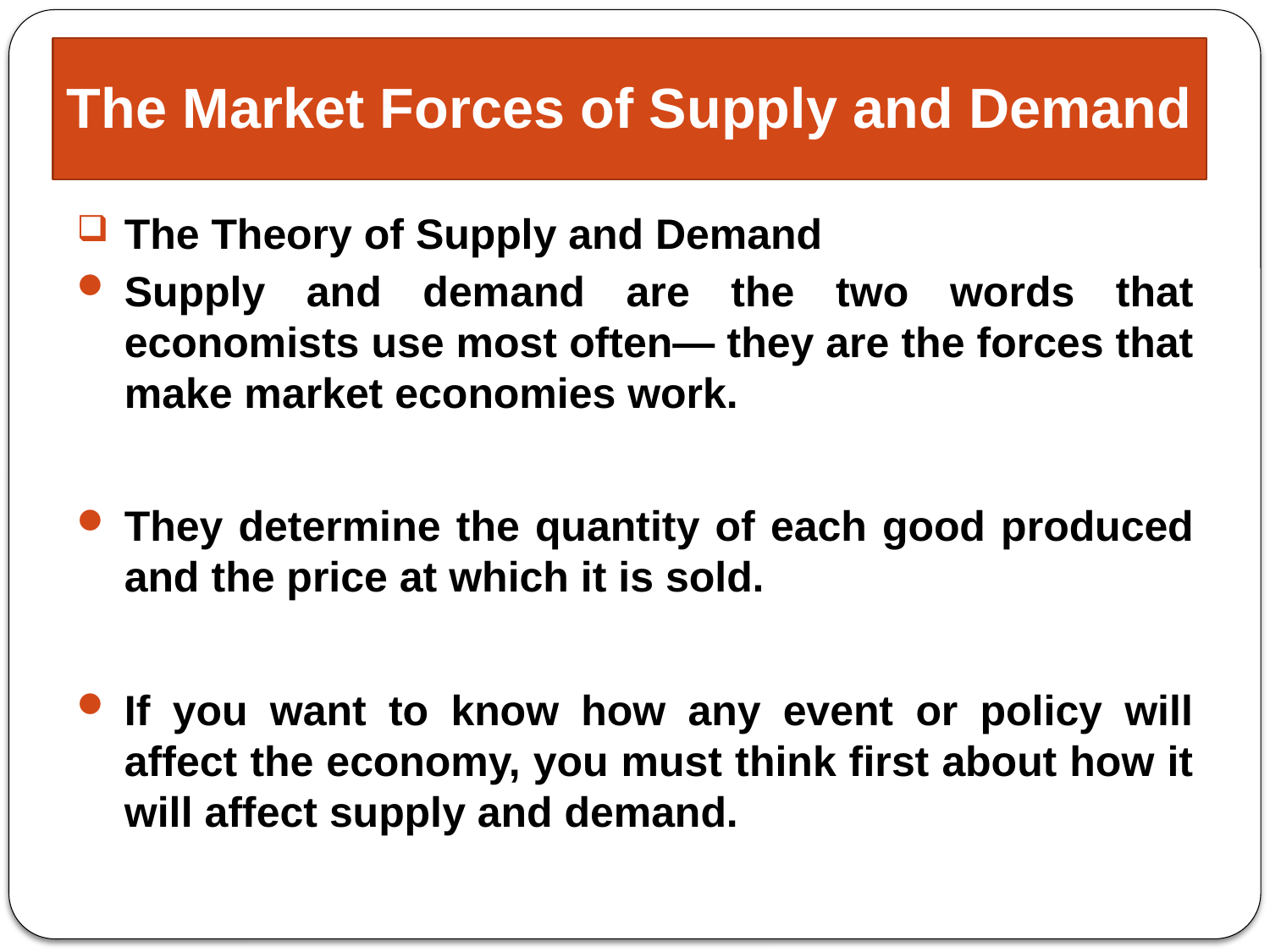

# The Market Forces of Supply and Demand
The Theory of Supply and Demand
Supply and demand are the two words that economists use most often— they are the forces that make market economies work.

They determine the quantity of each good produced and the price at which it is sold.

If you want to know how any event or policy will affect the economy, you must think first about how it will affect supply and demand.